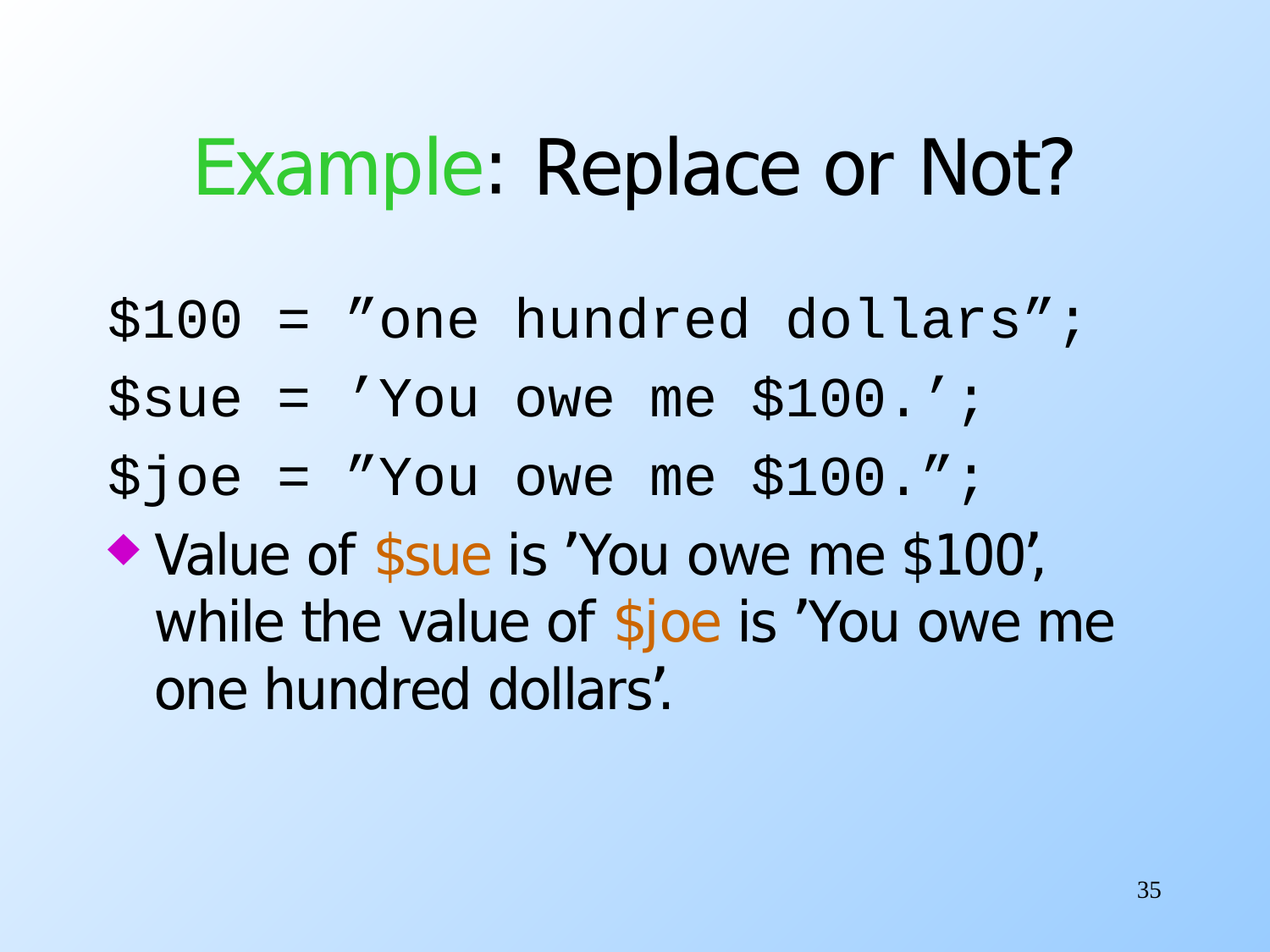

# Example: Replace or Not?
$100 = ”one hundred dollars”;
$sue = ’You owe me $100.’;
$joe = ”You owe me $100.”;
Value of $sue is ’You owe me $100’, while the value of $joe is ’You owe me one hundred dollars’.
35